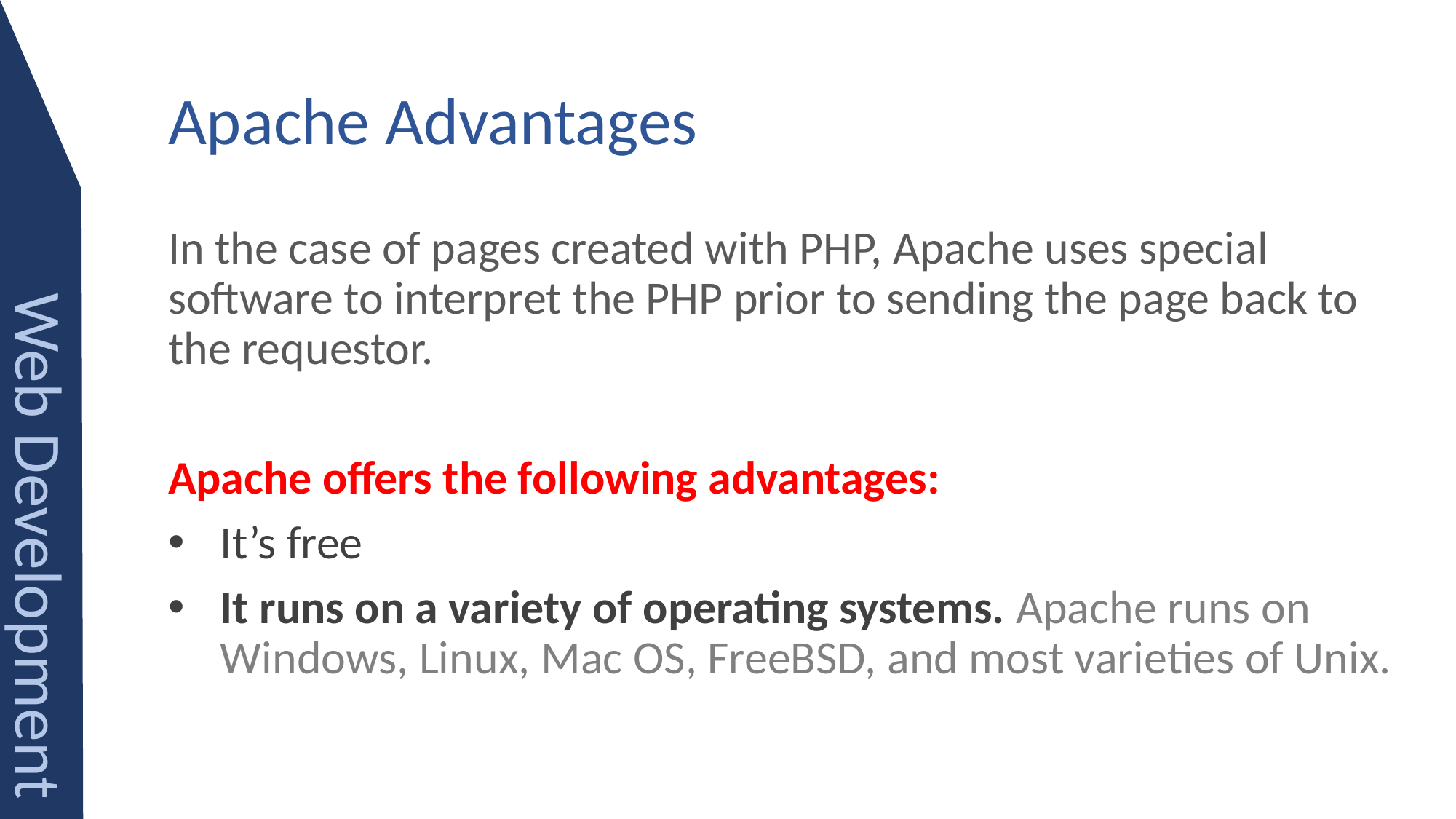

# Apache Advantages
In the case of pages created with PHP, Apache uses special software to interpret the PHP prior to sending the page back to the requestor.

Apache offers the following advantages:
It’s free
It runs on a variety of operating systems. Apache runs on Windows, Linux, Mac OS, FreeBSD, and most varieties of Unix.